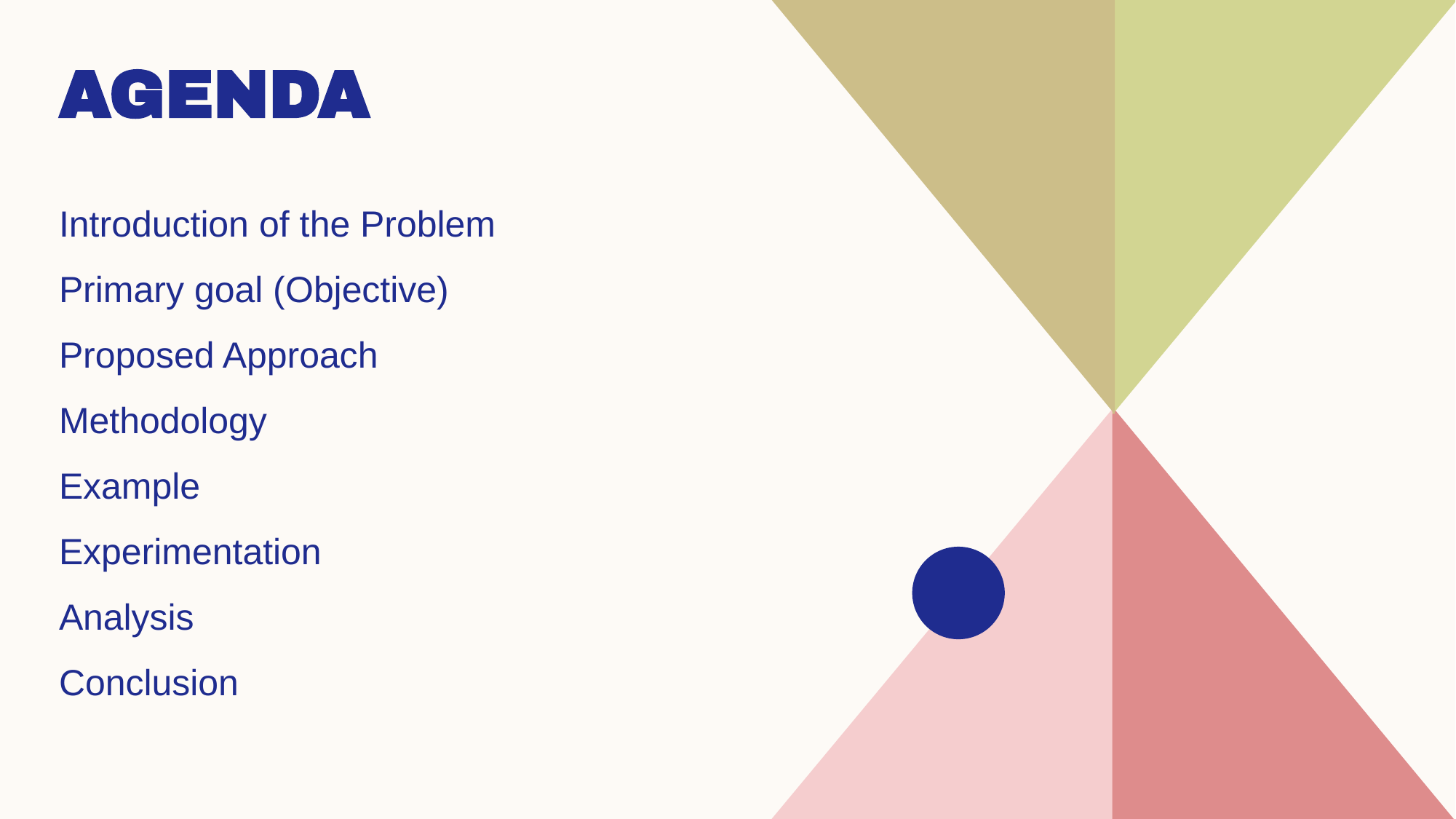

# AGENDA
Introduction​ of the Problem
Primary goal (Objective)
​Proposed Approach
Methodology
Example
Experimentation
Analysis
​Conclusion​